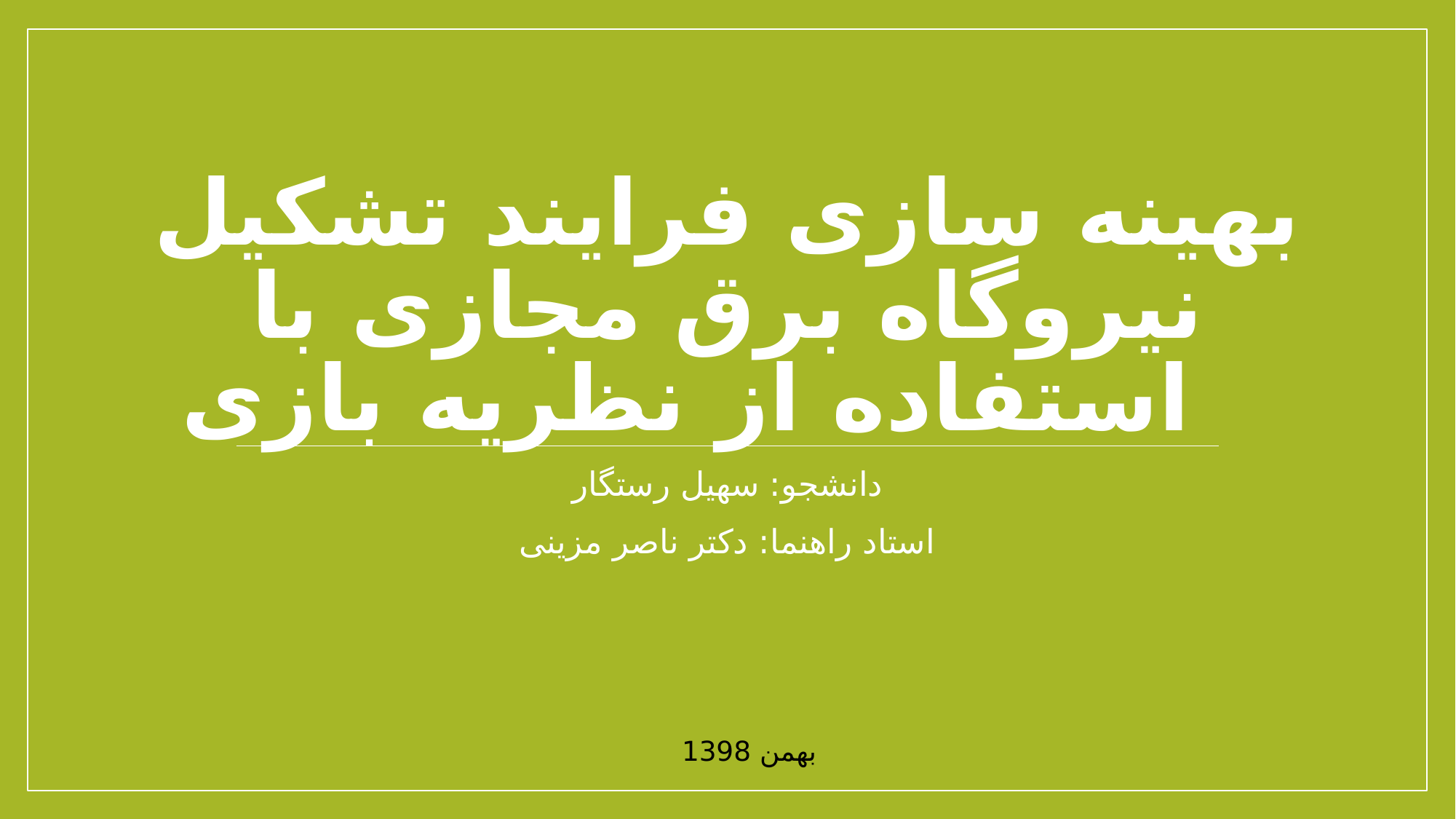

# بهینه سازی فرایند تشکیل نیروگاه برق مجازی با استفاده از نظریه بازی
دانشجو: سهیل رستگار
استاد راهنما: دکتر ناصر مزینی
بهمن 1398